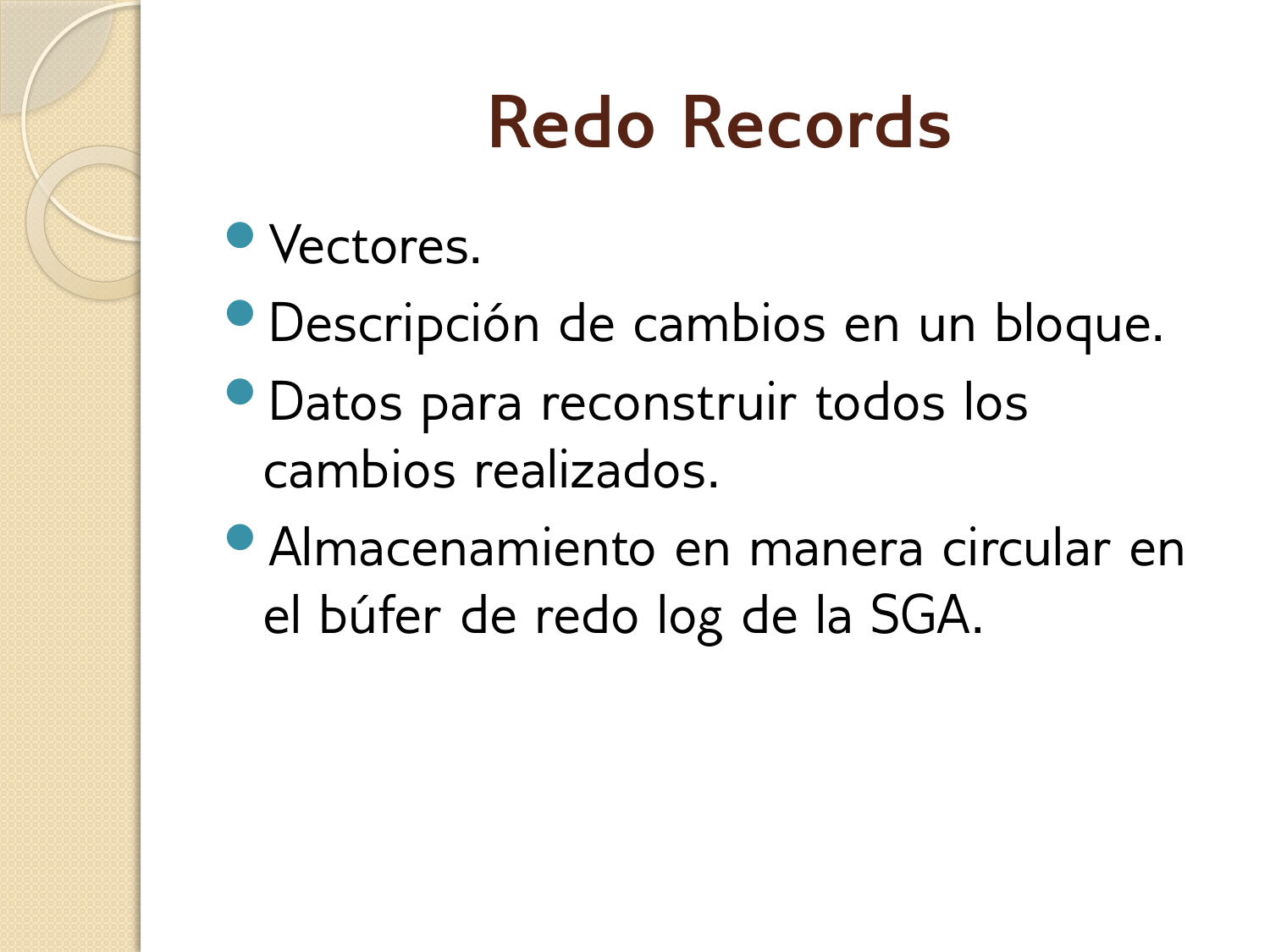

# Redo Records
Vectores.
Descripción de cambios en un bloque.
Datos para reconstruir todos los cambios realizados.
Almacenamiento en manera circular en el búfer de redo log de la SGA.